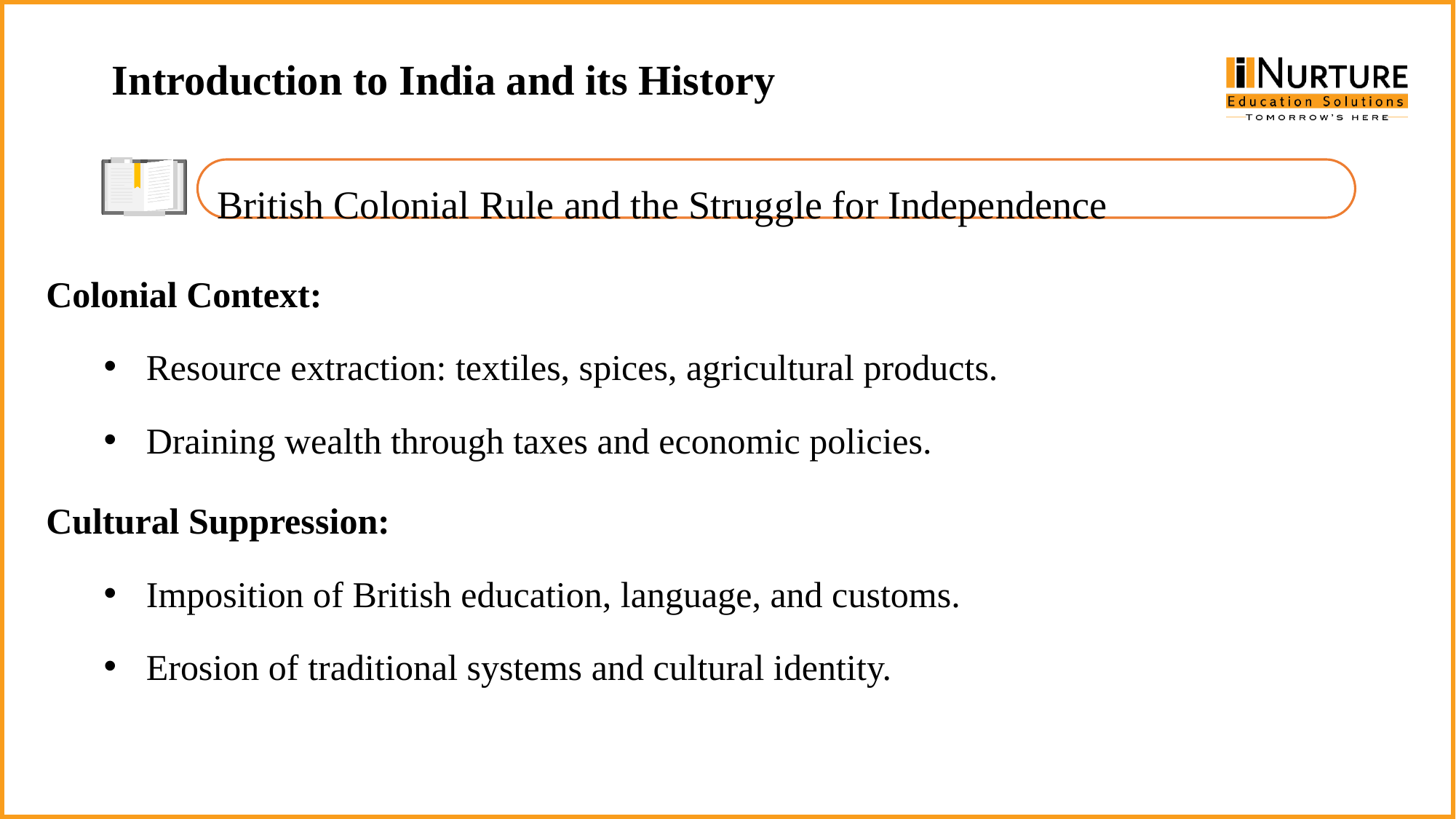

Introduction to India and its History

British Colonial Rule and the Struggle for Independence

Colonial Context:
Resource extraction: textiles, spices, agricultural products.
Draining wealth through taxes and economic policies.
Cultural Suppression:
Imposition of British education, language, and customs.
Erosion of traditional systems and cultural identity.